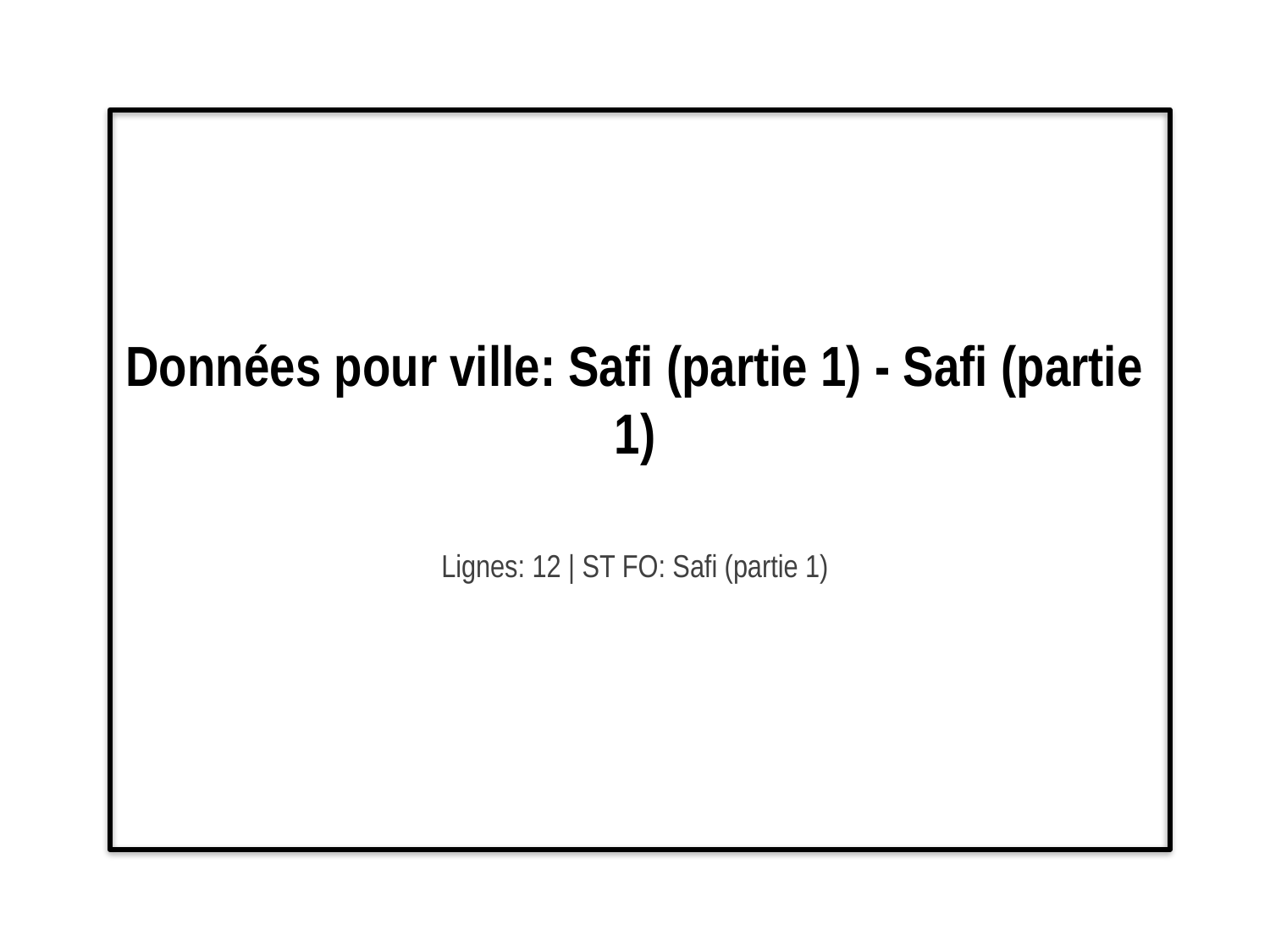

# Données pour ville: Safi (partie 1) - Safi (partie 1)
Lignes: 12 | ST FO: Safi (partie 1)